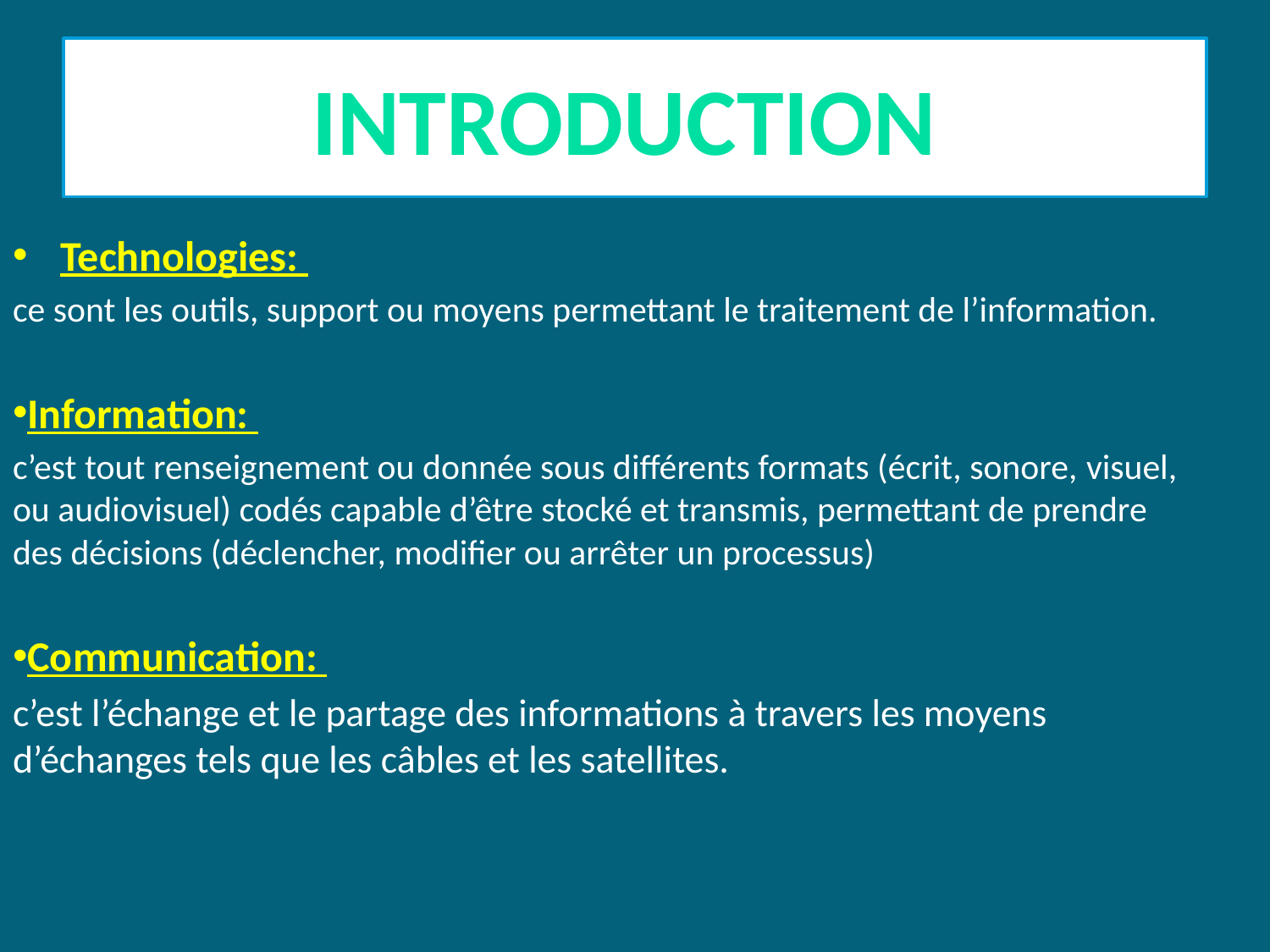

# INTRODUCTION
Technologies:
ce sont les outils, support ou moyens permettant le traitement de l’information.

Information:
c’est tout renseignement ou donnée sous différents formats (écrit, sonore, visuel, ou audiovisuel) codés capable d’être stocké et transmis, permettant de prendre des décisions (déclencher, modifier ou arrêter un processus)

Communication:
c’est l’échange et le partage des informations à travers les moyens d’échanges tels que les câbles et les satellites.